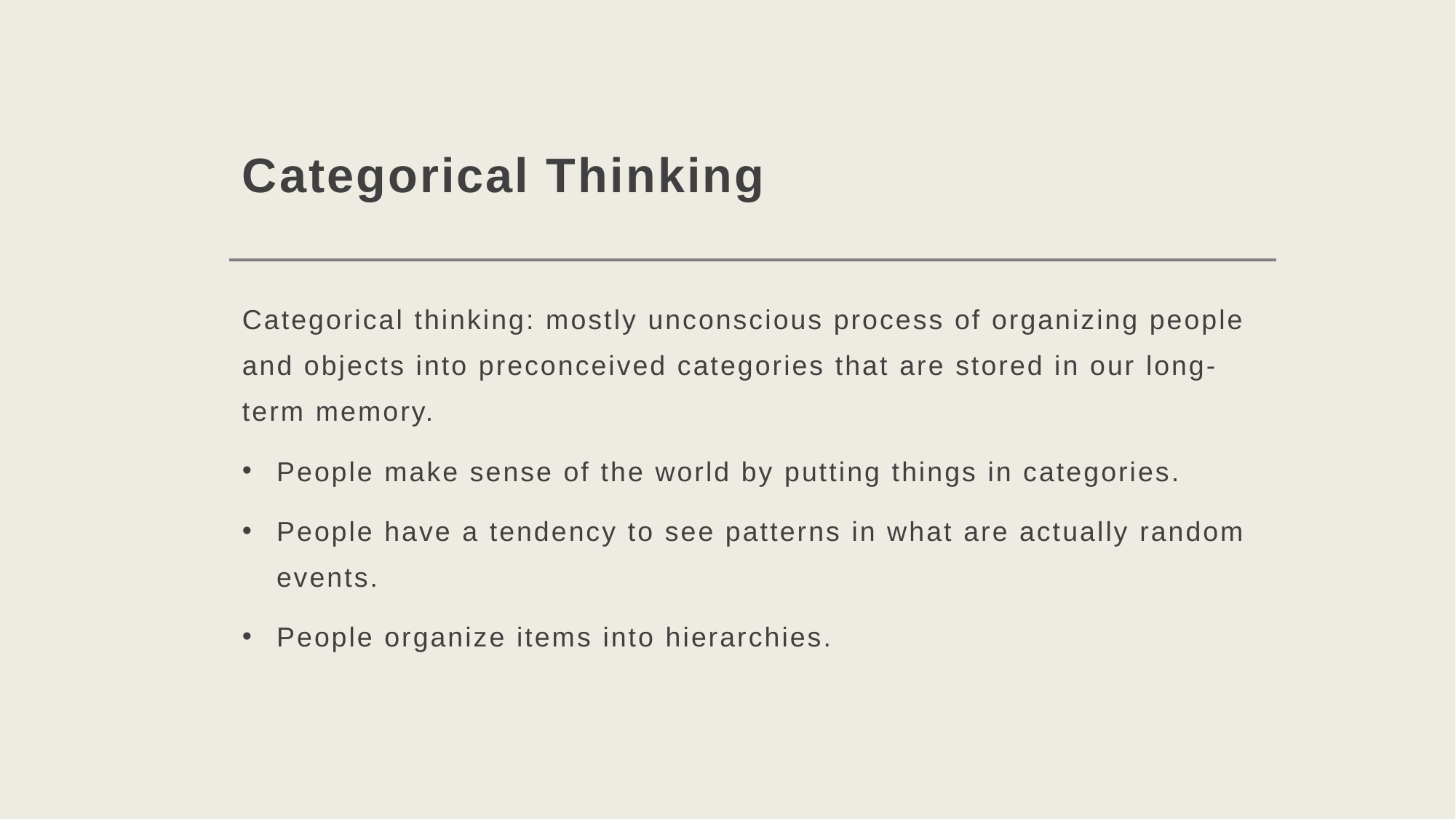

# Categorical Thinking
Categorical thinking: mostly unconscious process of organizing people and objects into preconceived categories that are stored in our long-term memory.
People make sense of the world by putting things in categories.
People have a tendency to see patterns in what are actually random events.
People organize items into hierarchies.